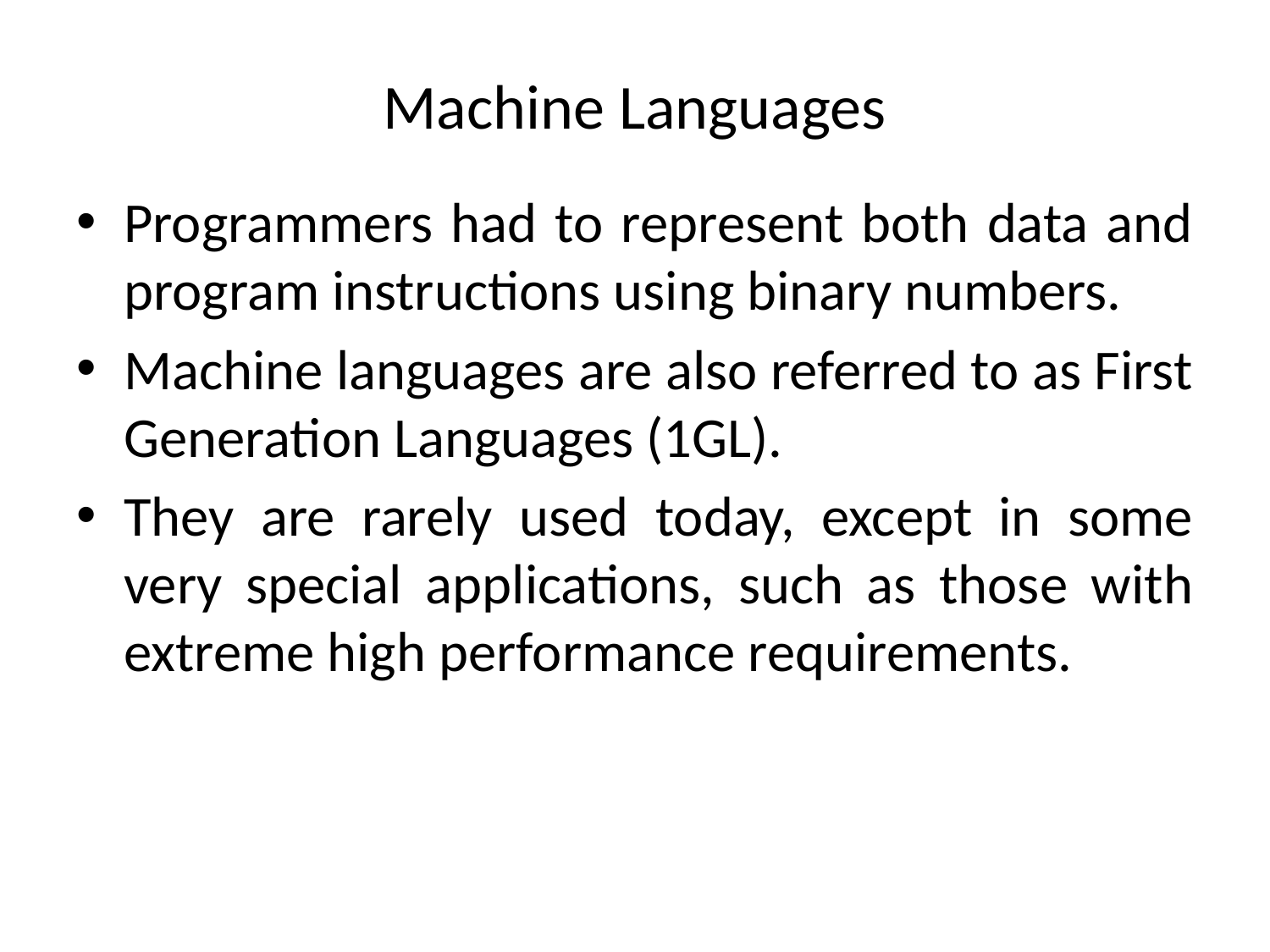

# Machine Languages
Programmers had to represent both data and program instructions using binary numbers.
Machine languages are also referred to as First Generation Languages (1GL).
They are rarely used today, except in some very special applications, such as those with extreme high performance requirements.